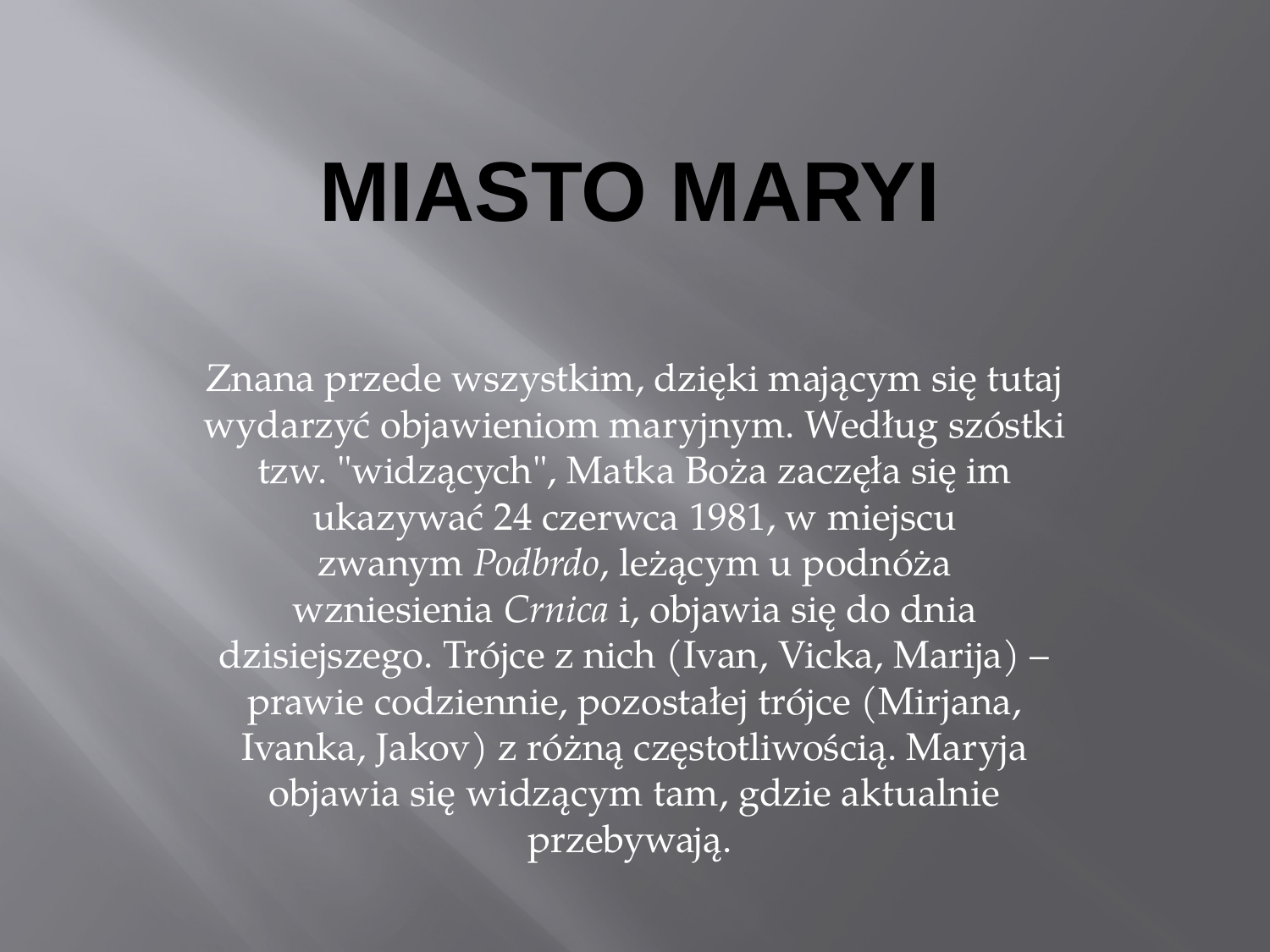

# Miasto maryI
Znana przede wszystkim, dzięki mającym się tutaj wydarzyć objawieniom maryjnym. Według szóstki tzw. "widzących", Matka Boża zaczęła się im ukazywać 24 czerwca 1981, w miejscu zwanym Podbrdo, leżącym u podnóża wzniesienia Crnica i, objawia się do dnia dzisiejszego. Trójce z nich (Ivan, Vicka, Marija) – prawie codziennie, pozostałej trójce (Mirjana, Ivanka, Jakov) z różną częstotliwością. Maryja objawia się widzącym tam, gdzie aktualnie przebywają.